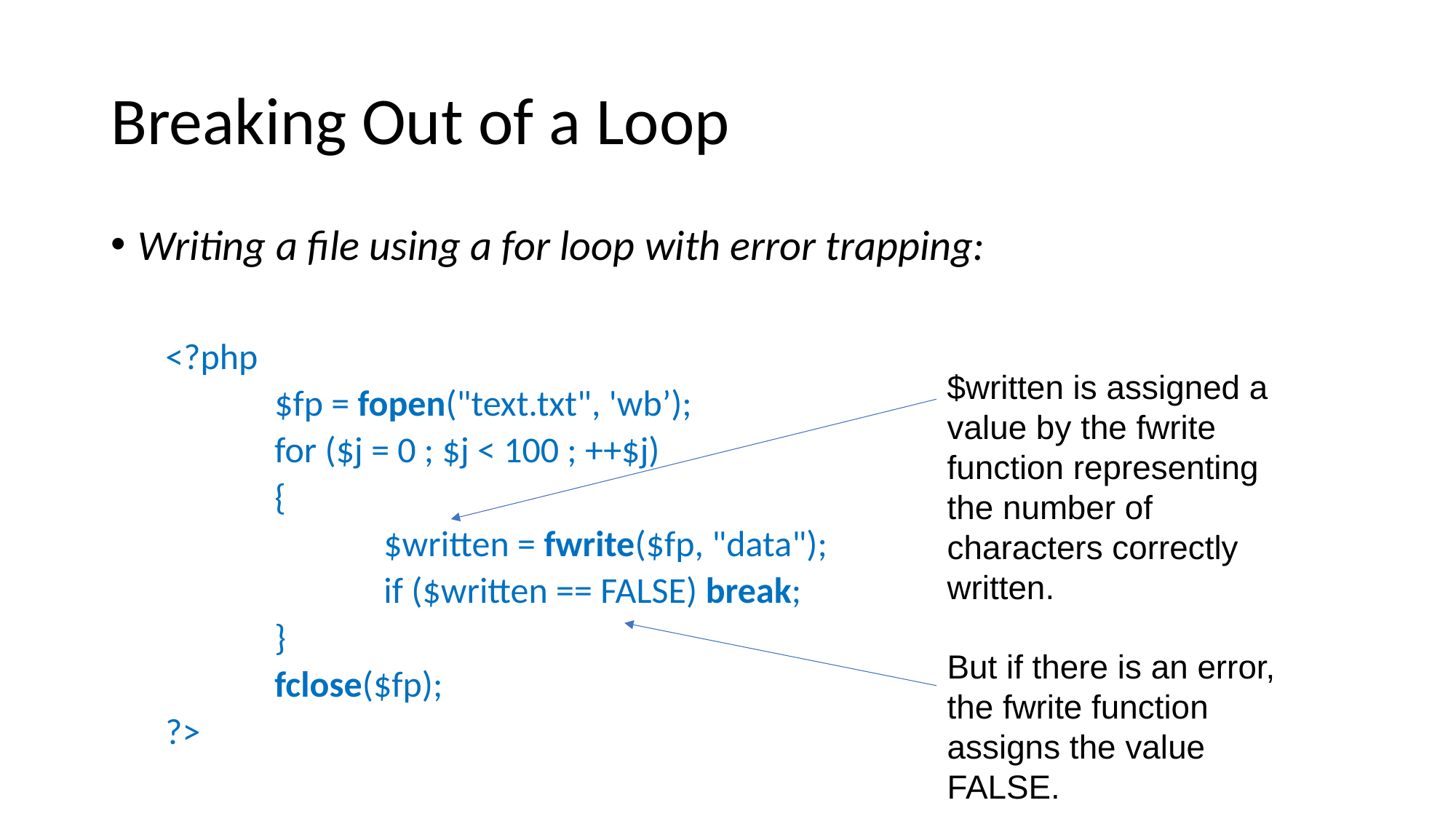

# Breaking Out of a Loop
Writing a file using a for loop with error trapping:

<?php
	$fp = fopen("text.txt", 'wb’);
	for ($j = 0 ; $j < 100 ; ++$j)
	{
		$written = fwrite($fp, "data");
		if ($written == FALSE) break;
	}
	fclose($fp);
?>
$written is assigned a value by the fwrite function representing the number of characters correctly written.

But if there is an error, the fwrite function assigns the value FALSE.